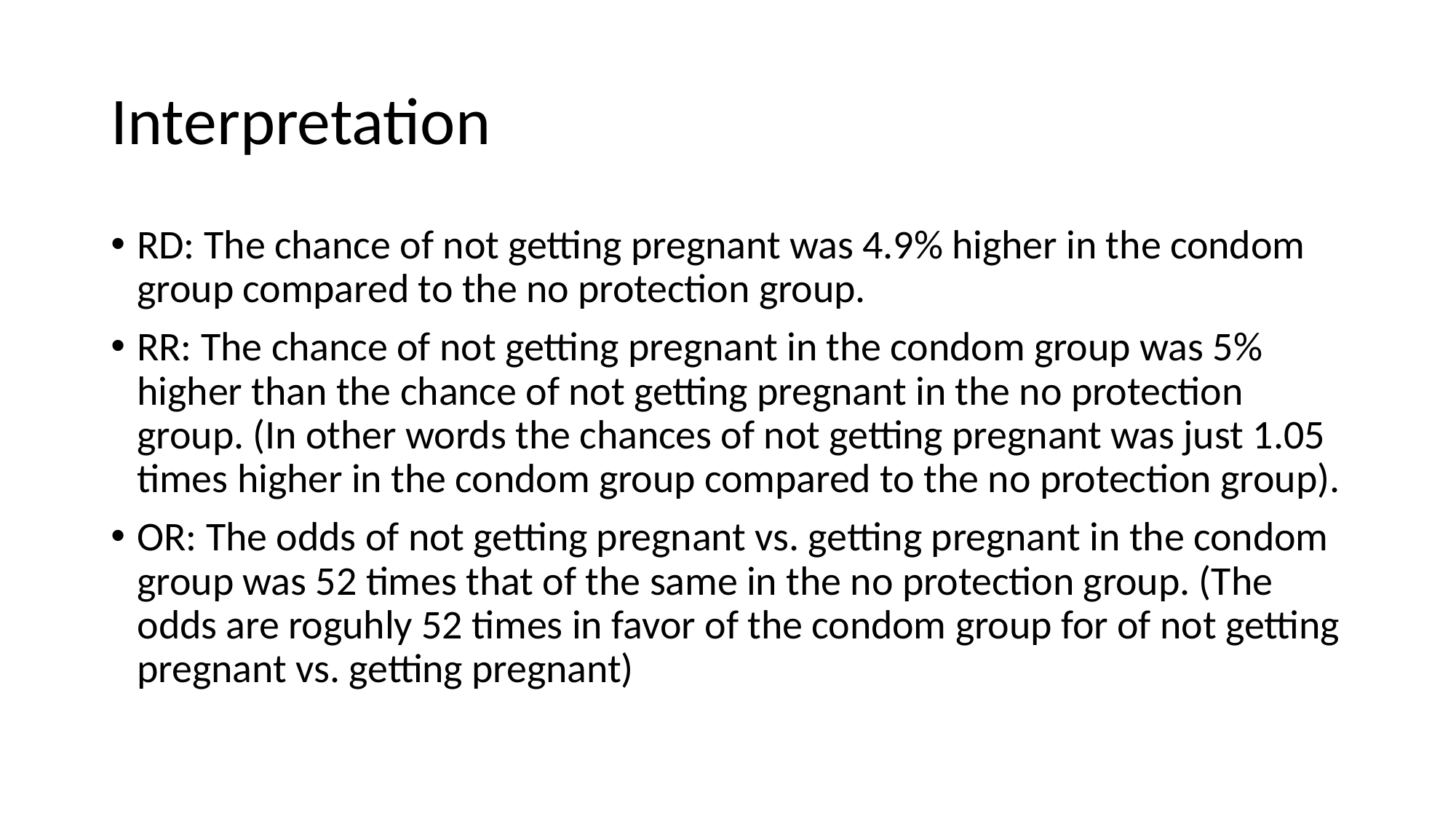

# Interpretation
RD: The chance of not getting pregnant was 4.9% higher in the condom group compared to the no protection group.
RR: The chance of not getting pregnant in the condom group was 5% higher than the chance of not getting pregnant in the no protection group. (In other words the chances of not getting pregnant was just 1.05 times higher in the condom group compared to the no protection group).
OR: The odds of not getting pregnant vs. getting pregnant in the condom group was 52 times that of the same in the no protection group. (The odds are roguhly 52 times in favor of the condom group for of not getting pregnant vs. getting pregnant)